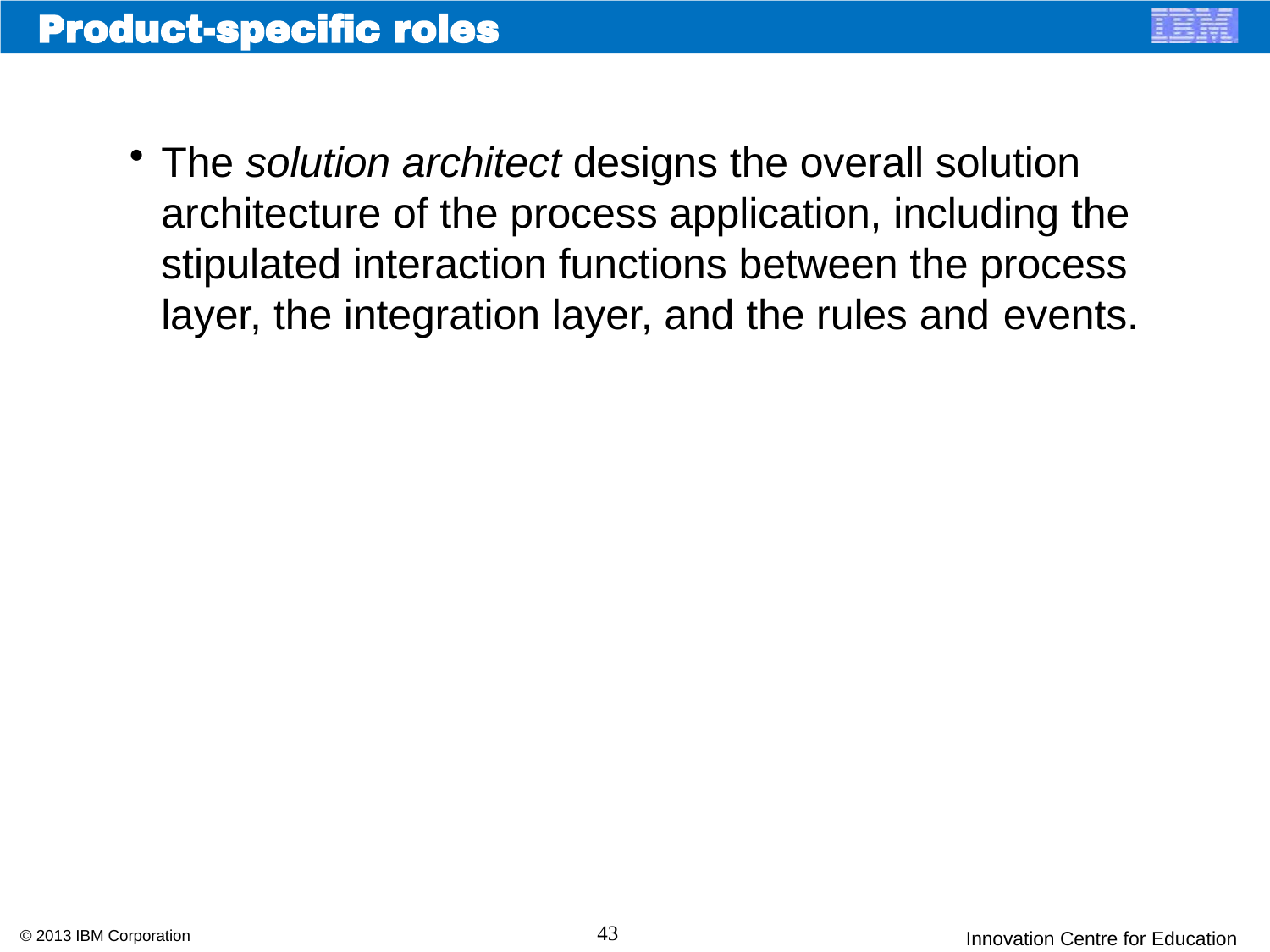

# Product-specific roles
The solution architect designs the overall solution  architecture of the process application, including the  stipulated interaction functions between the process  layer, the integration layer, and the rules and events.
43
© 2013 IBM Corporation
Innovation Centre for Education